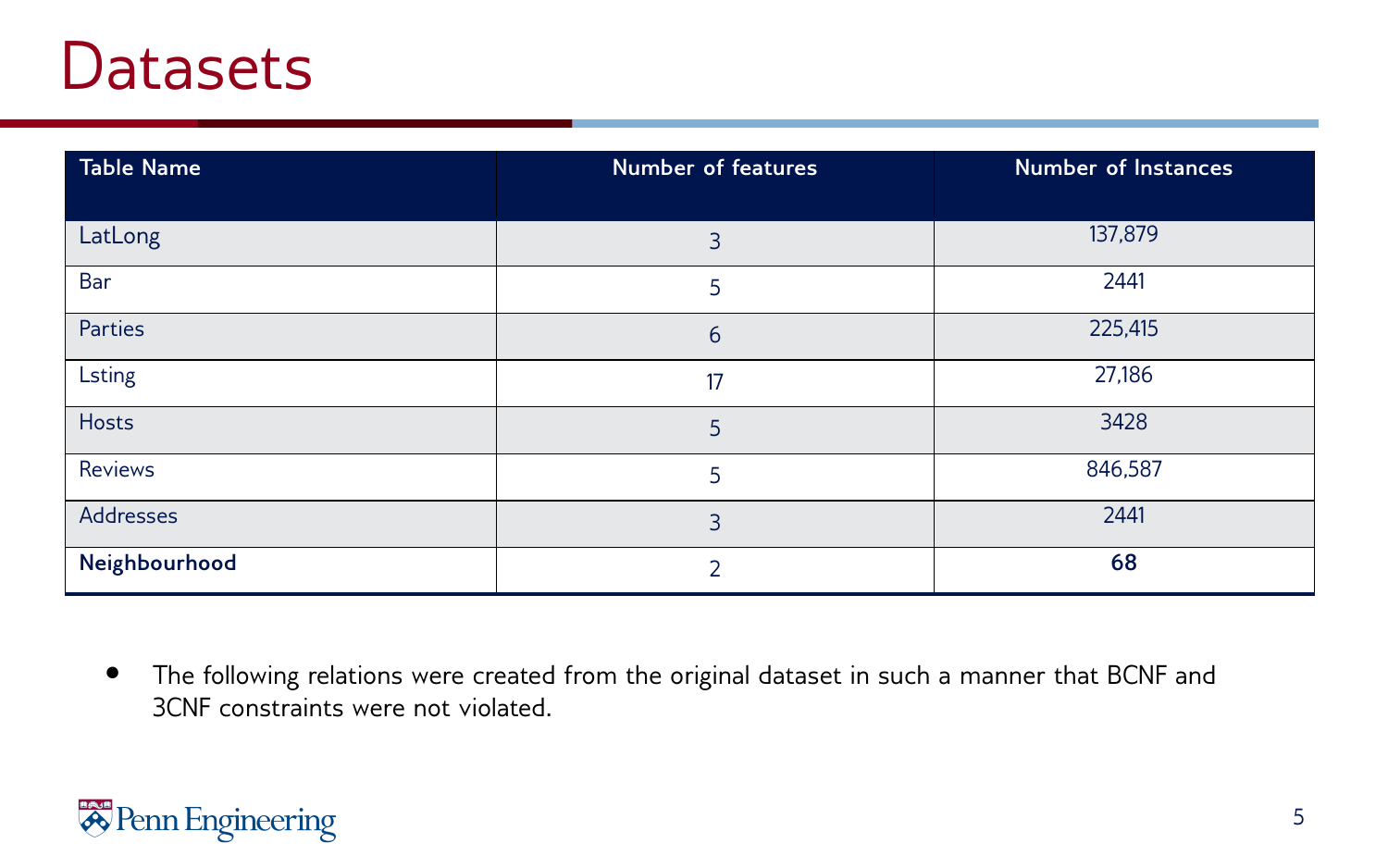

# Datasets
| Table Name | Number of features | Number of Instances |
| --- | --- | --- |
| LatLong | 3 | 137,879 |
| Bar | 5 | 2441 |
| Parties | 6 | 225,415 |
| Lsting | 17 | 27,186 |
| Hosts | 5 | 3428 |
| Reviews | 5 | 846,587 |
| Addresses | 3 | 2441 |
| Neighbourhood | 2 | 68 |
The following relations were created from the original dataset in such a manner that BCNF and 3CNF constraints were not violated.
5